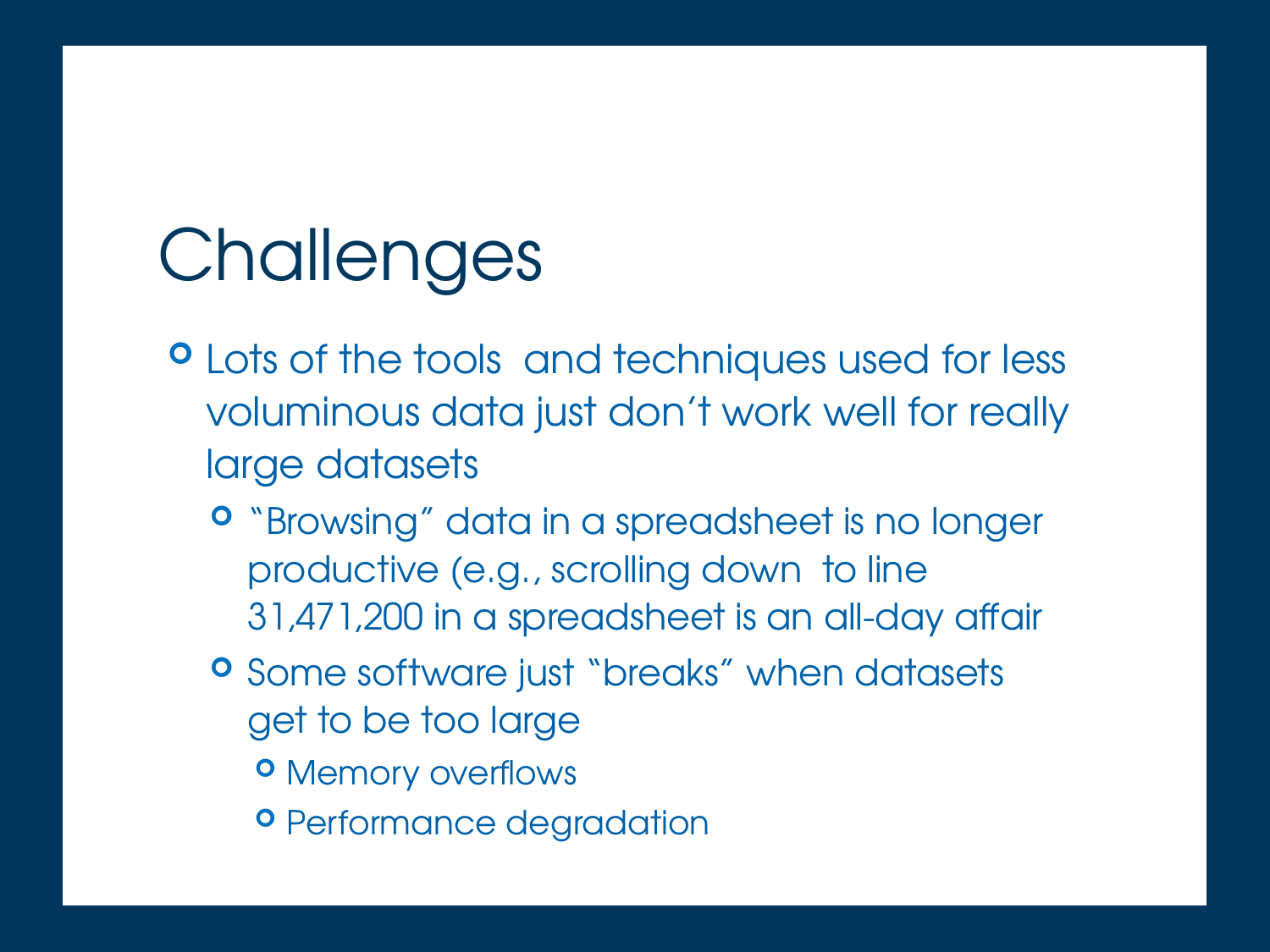

# Challenges
Lots of the tools  and techniques used for less voluminous data just don’t work well for really large datasets
“Browsing” data in a spreadsheet is no longer productive (e.g., scrolling down  to line 31,471,200 in a spreadsheet is an all-day affair
Some software just “breaks” when datasets get to be too large
Memory overflows
Performance degradation